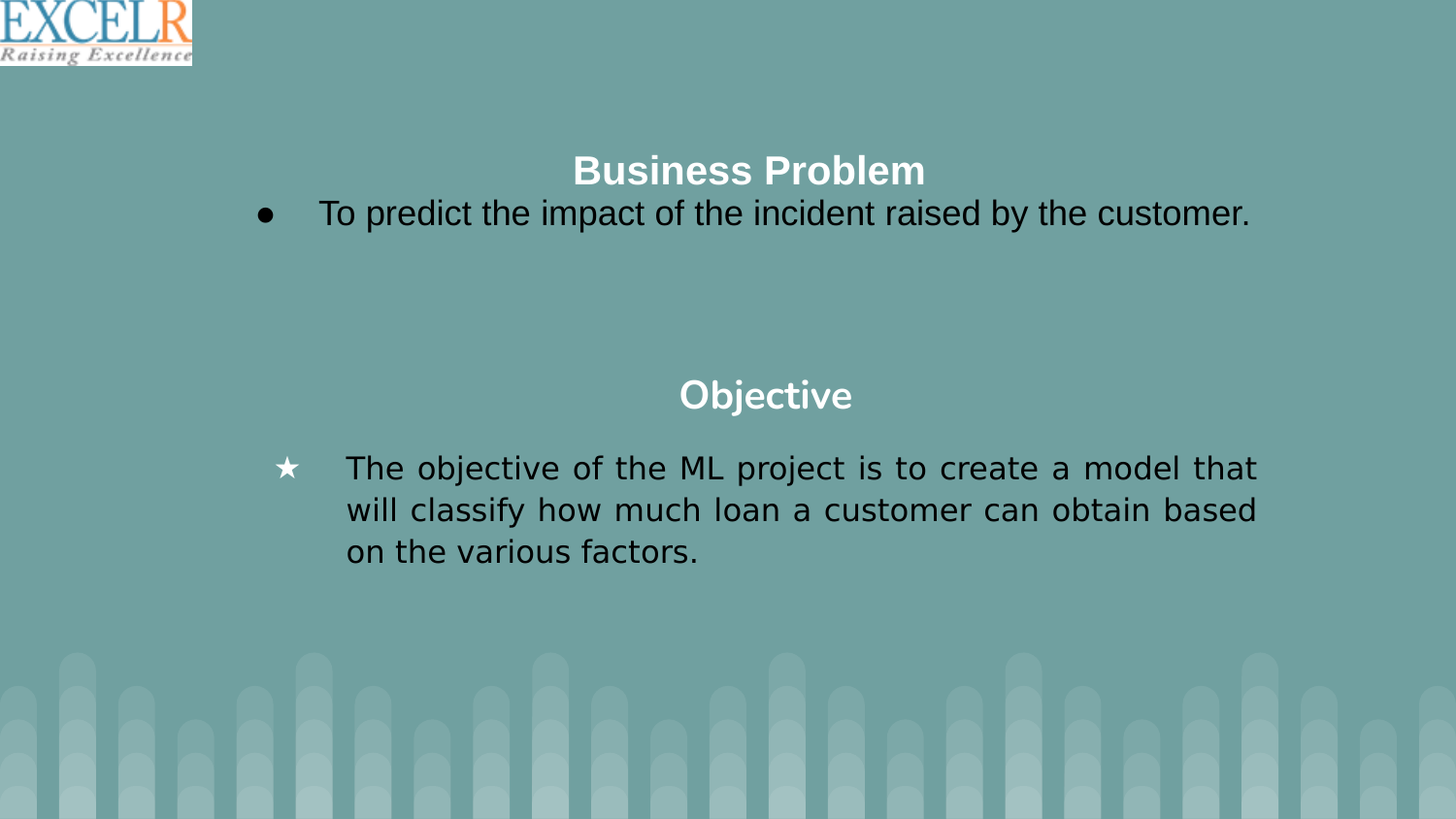

# Business Problem
To predict the impact of the incident raised by the customer.
Objective

The objective of the ML project is to create a model that will classify how much loan a customer can obtain based on the various factors.